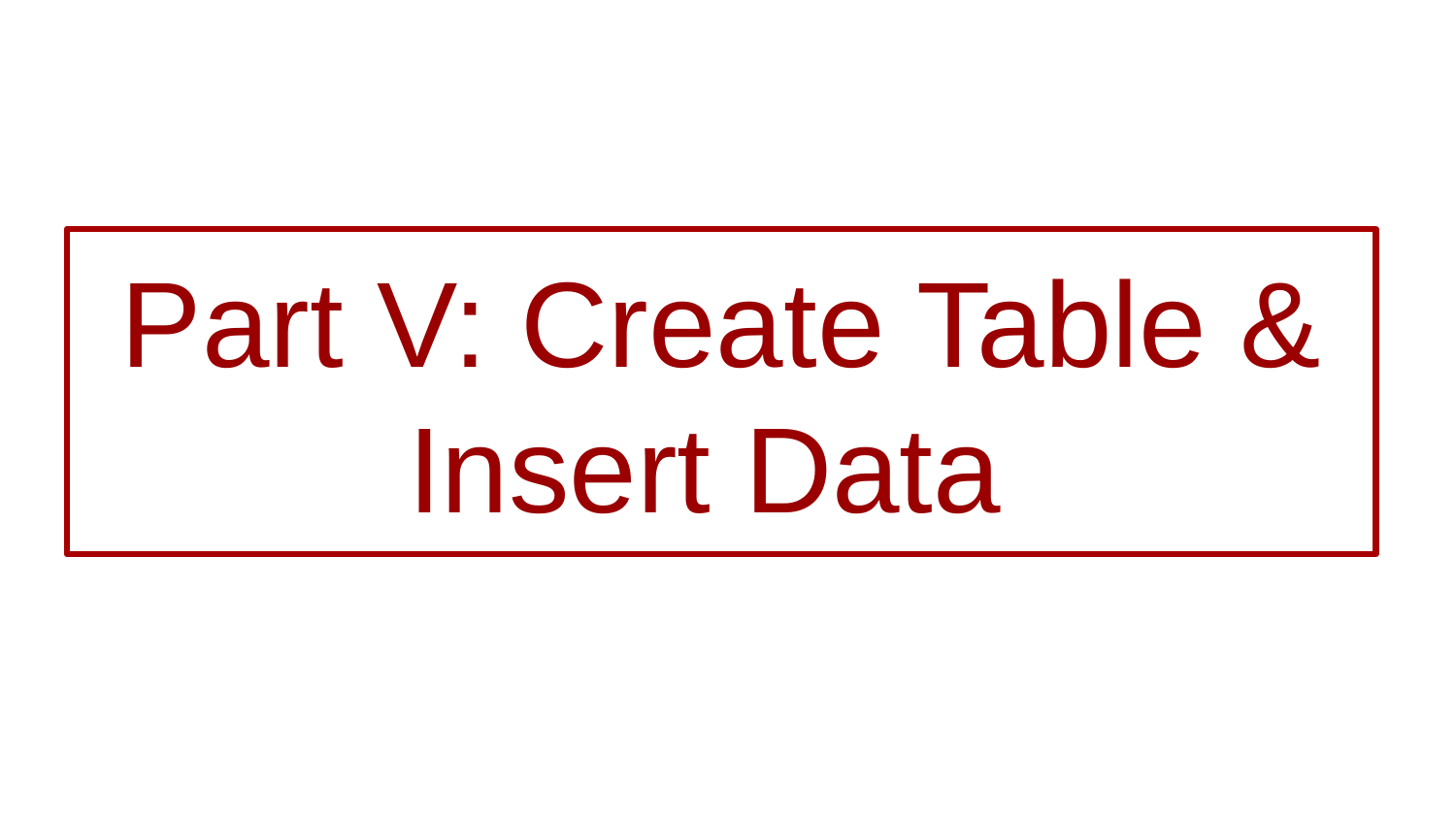

Part V: Create Table & Insert Data